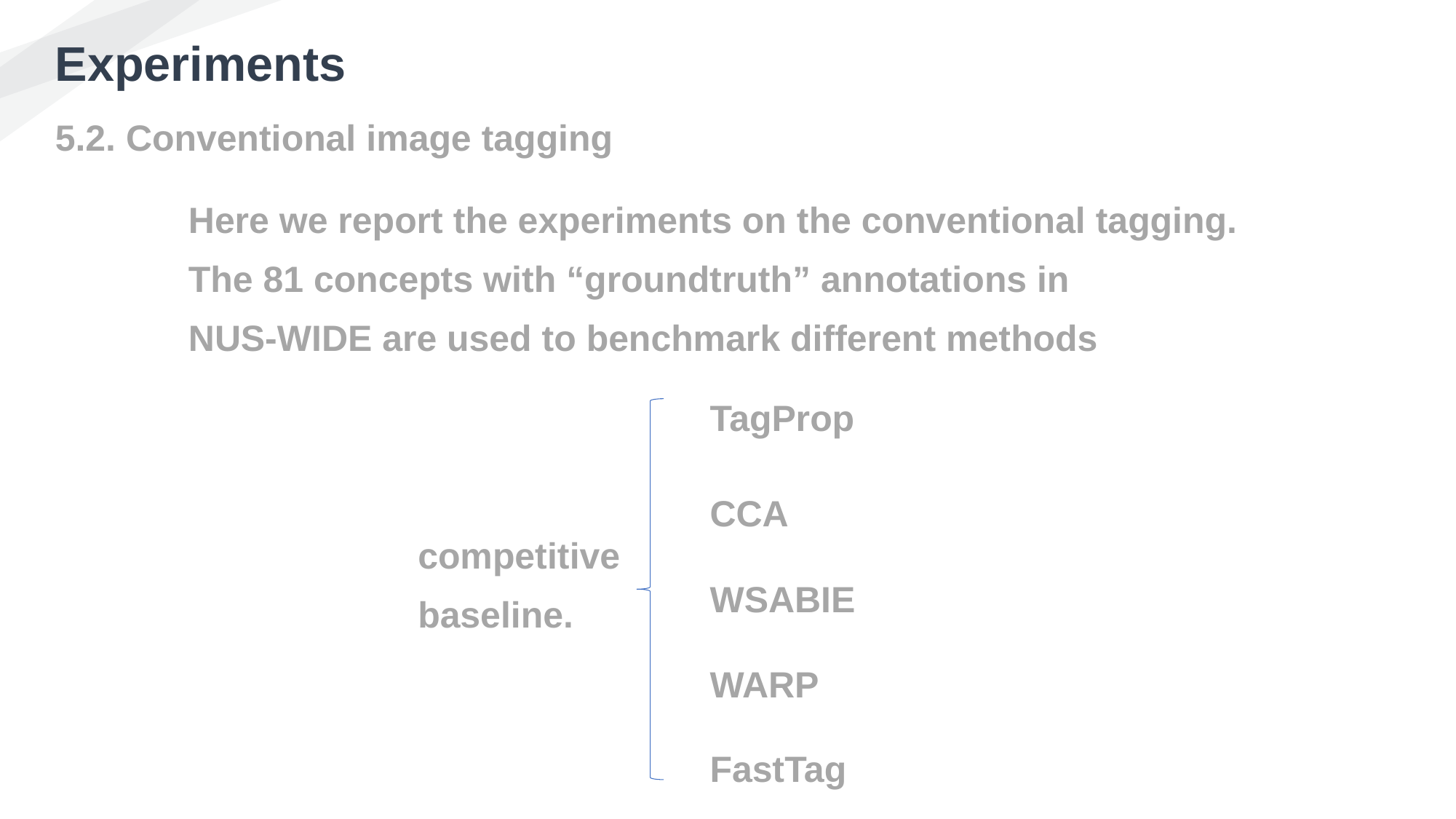

Experiments
5.2. Conventional image tagging
Here we report the experiments on the conventional tagging.
The 81 concepts with “groundtruth” annotations in
NUS-WIDE are used to benchmark different methods
TagProp

CCA
competitive
baseline.
WSABIE
WARP
FastTag